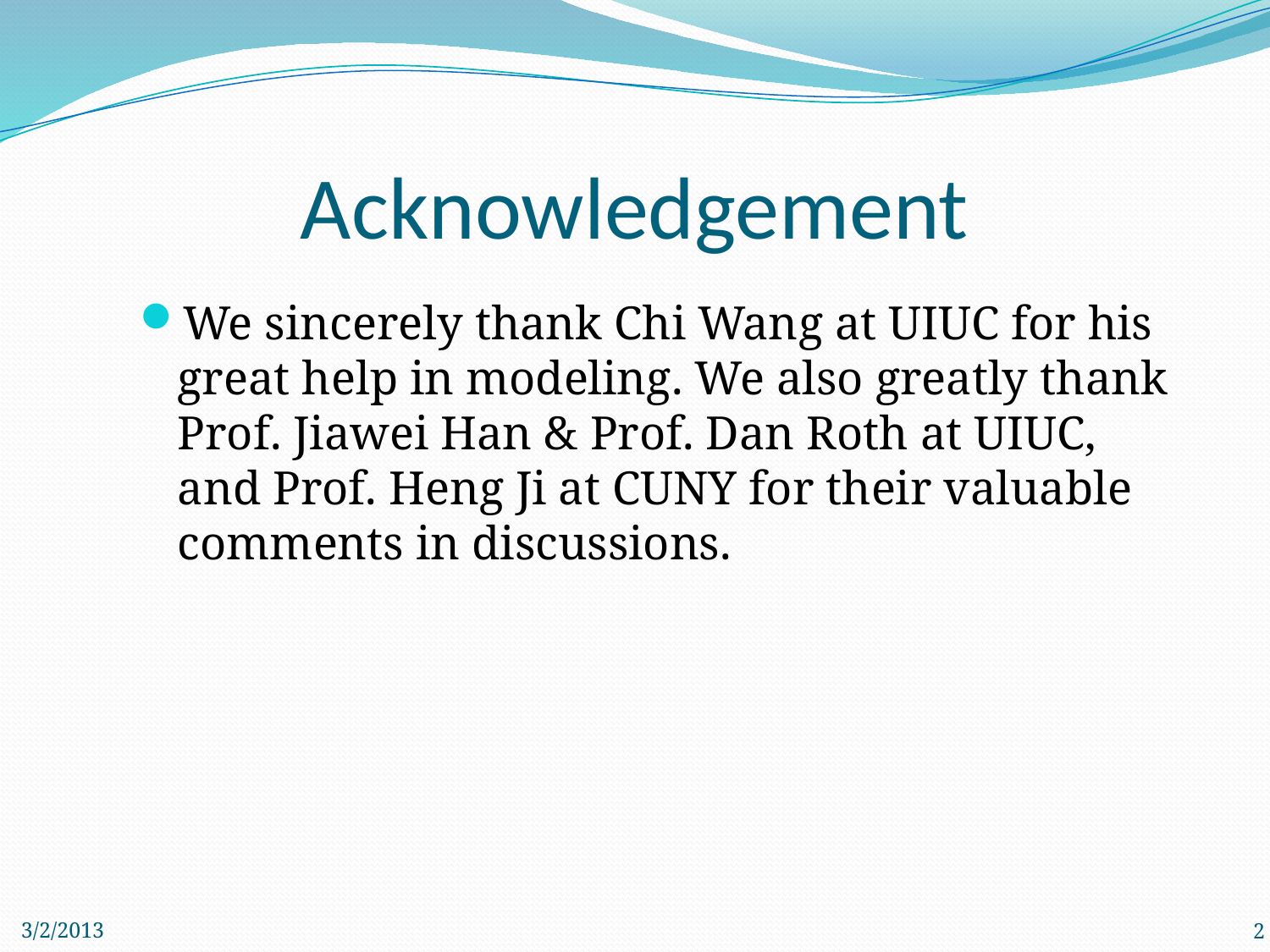

# Acknowledgement
We sincerely thank Chi Wang at UIUC for his great help in modeling. We also greatly thank Prof. Jiawei Han & Prof. Dan Roth at UIUC, and Prof. Heng Ji at CUNY for their valuable comments in discussions.
3/2/2013
2